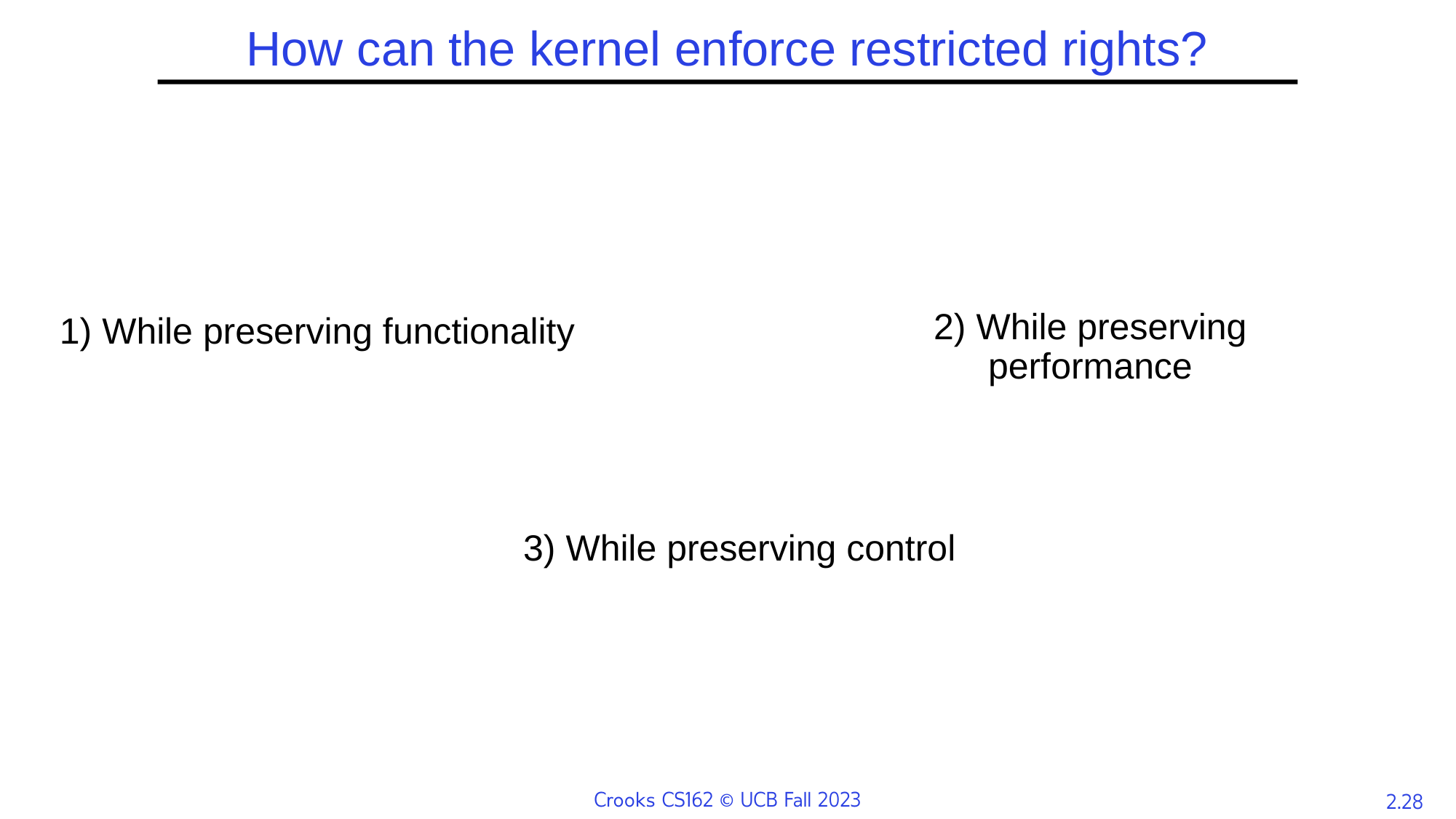

# How can the kernel enforce restricted rights?
2) While preserving performance
1) While preserving functionality
3) While preserving control